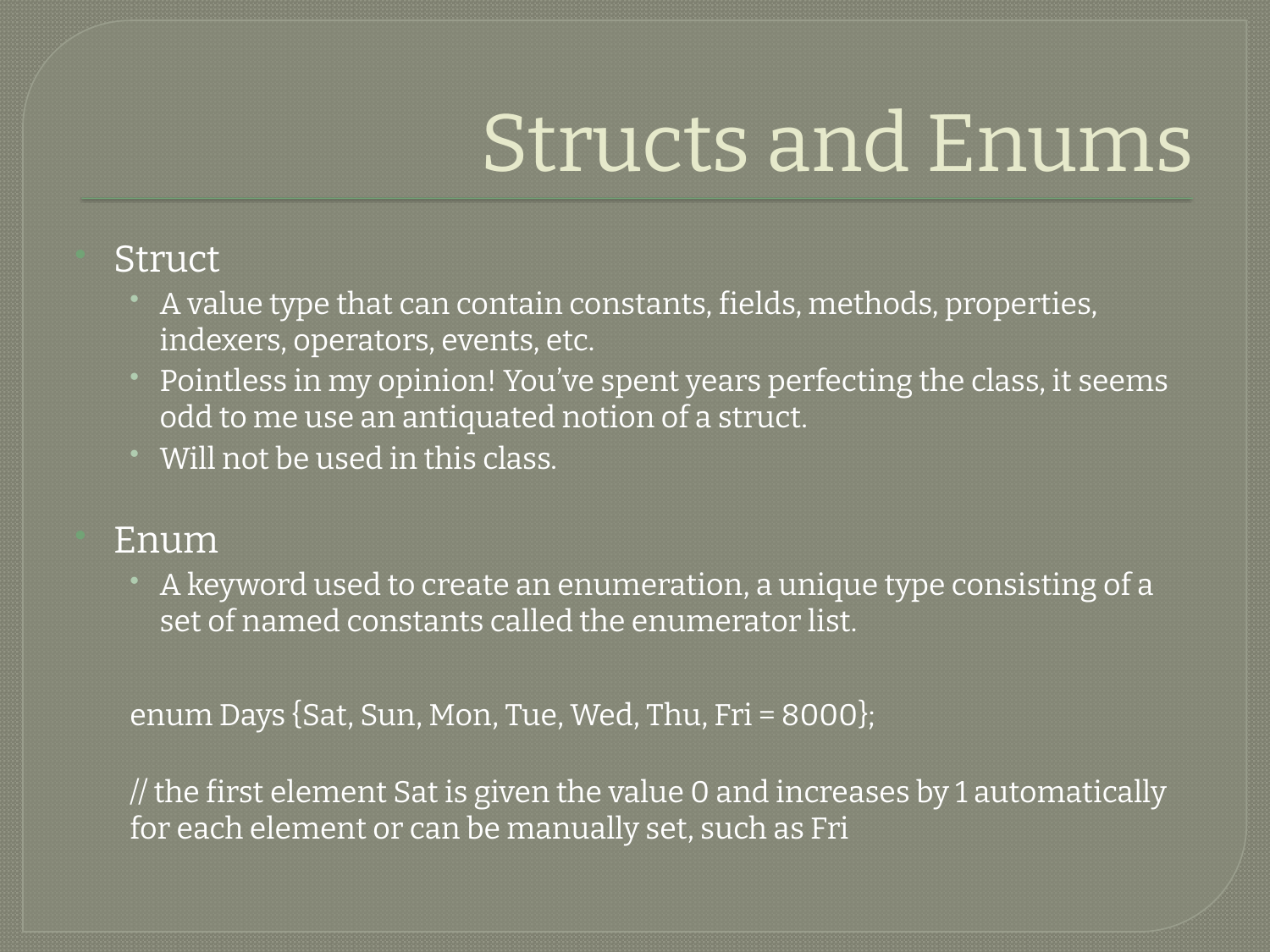

# Structs and Enums
Struct
A value type that can contain constants, fields, methods, properties, indexers, operators, events, etc.
Pointless in my opinion! You’ve spent years perfecting the class, it seems odd to me use an antiquated notion of a struct.
Will not be used in this class.

Enum
A keyword used to create an enumeration, a unique type consisting of a set of named constants called the enumerator list.

enum Days {Sat, Sun, Mon, Tue, Wed, Thu, Fri = 8000};
// the first element Sat is given the value 0 and increases by 1 automatically for each element or can be manually set, such as Fri